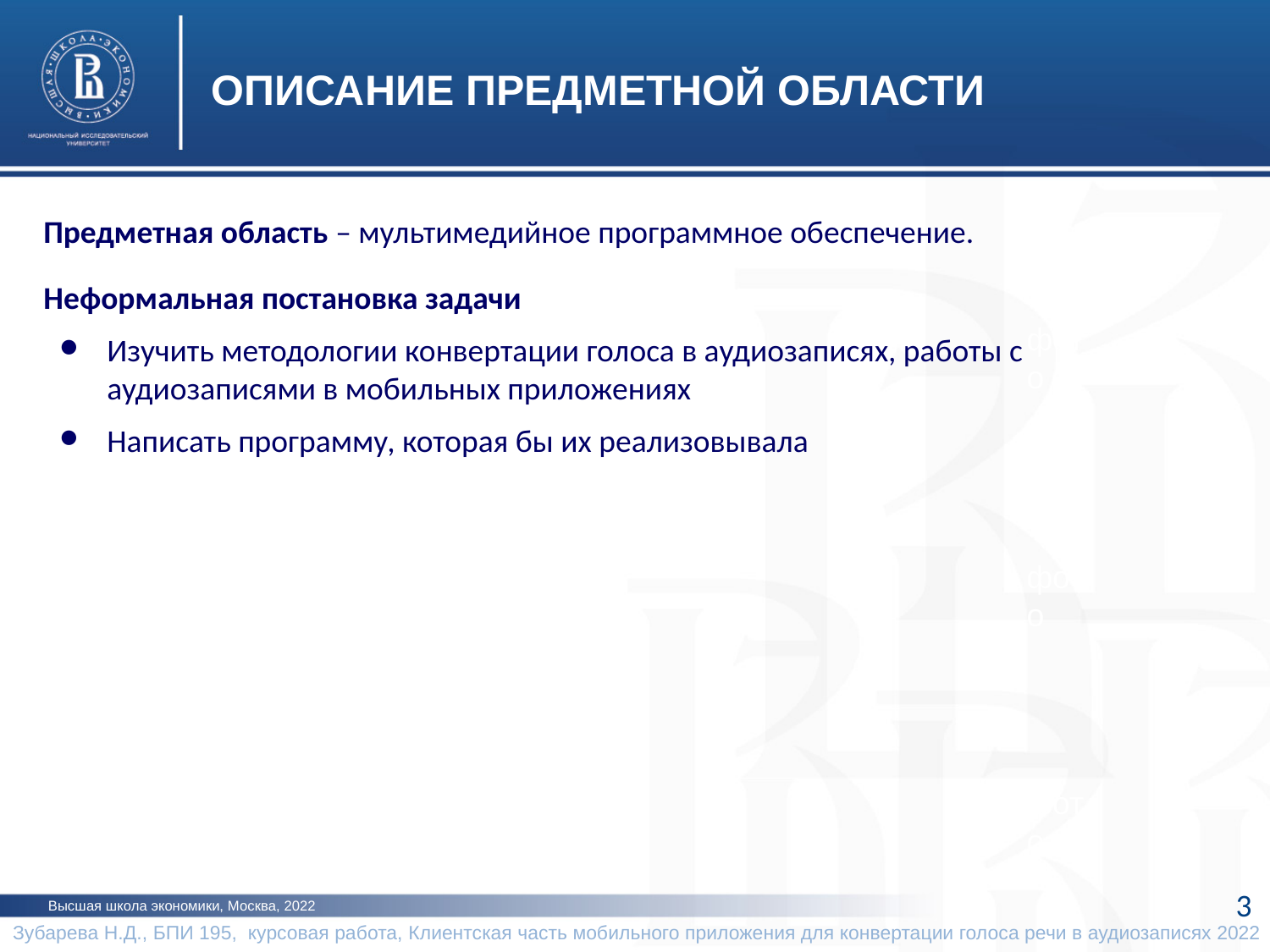

ОПИСАНИЕ ПРЕДМЕТНОЙ ОБЛАСТИ
Предметная область – мультимедийное программное обеспечение.

Неформальная постановка задачи
Изучить методологии конвертации голоса в аудиозаписях, работы с аудиозаписями в мобильных приложениях
Написать программу, которая бы их реализовывала
фото
фото
фото
3
Высшая школа экономики, Москва, 2022
Зубарева Н.Д., БПИ 195,  курсовая работа, Клиентская часть мобильного приложения для конвертации голоса речи в аудиозаписях 2022